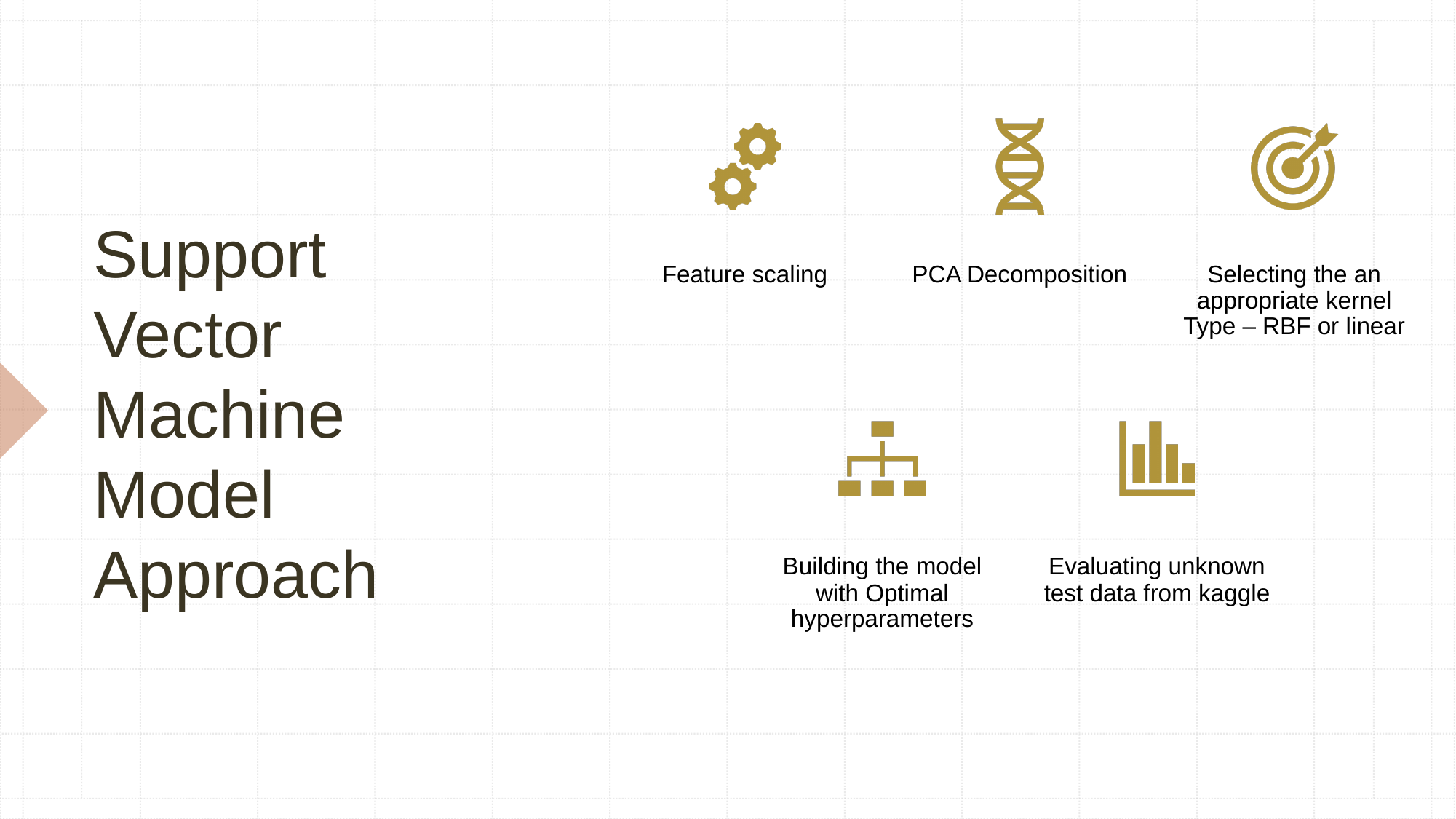

Feature scaling
PCA Decomposition
Selecting the an appropriate kernel Type – RBF or linear
Building the model with Optimal hyperparameters
Evaluating unknown test data from kaggle
# Support Vector Machine Model Approach